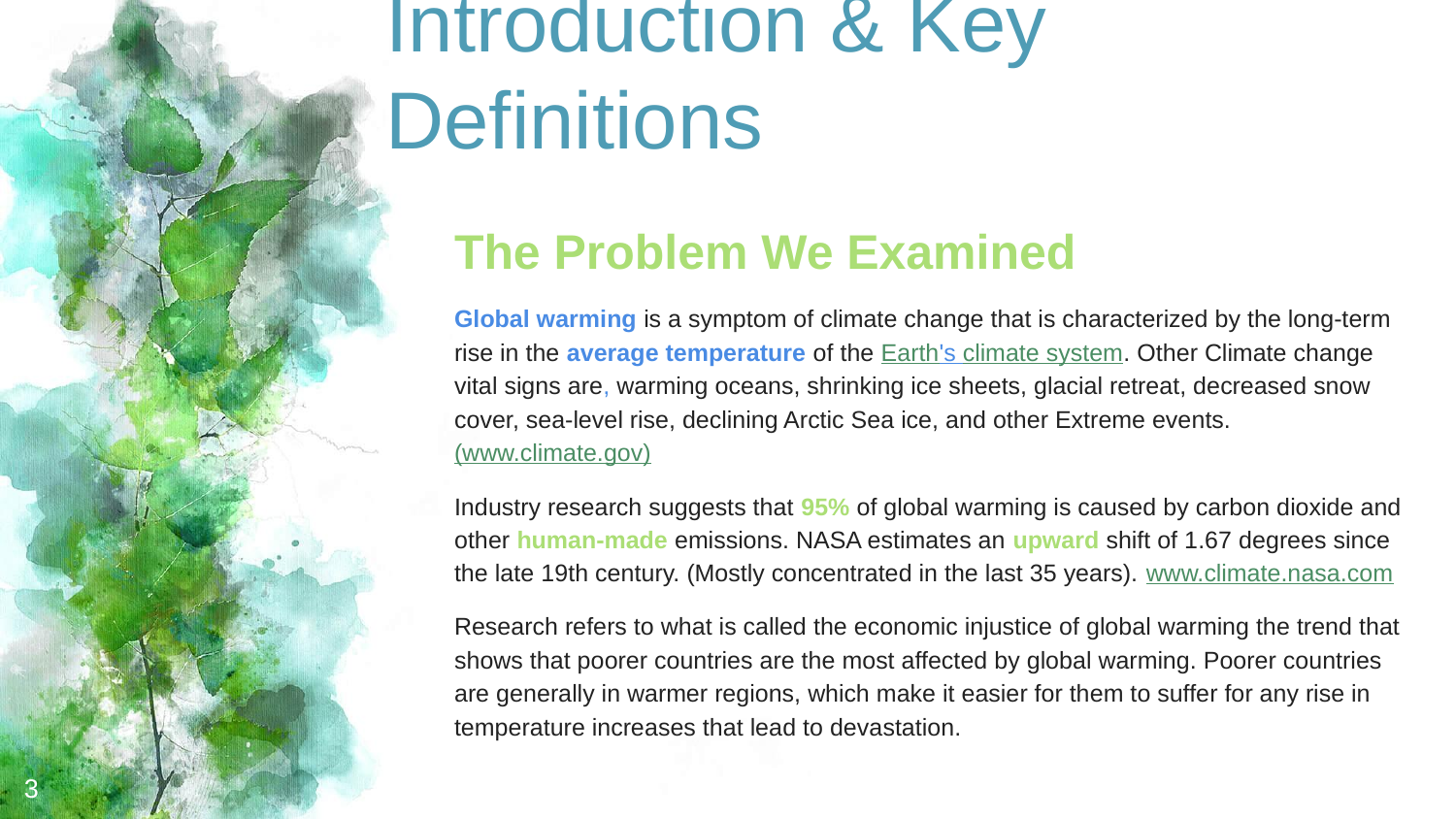

# Introduction & Key Definitions
The Problem We Examined
Global warming is a symptom of climate change that is characterized by the long-term rise in the average temperature of the Earth's climate system. Other Climate change  vital signs are, warming oceans, shrinking ice sheets, glacial retreat, decreased snow cover, sea-level rise, declining Arctic Sea ice, and other Extreme events. (www.climate.gov)
Industry research suggests that 95% of global warming is caused by carbon dioxide and other human-made emissions. NASA estimates an upward shift of 1.67 degrees since the late 19th century. (Mostly concentrated in the last 35 years). www.climate.nasa.com
Research refers to what is called the economic injustice of global warming the trend that shows that poorer countries are the most affected by global warming. Poorer countries are generally in warmer regions, which make it easier for them to suffer for any rise in temperature increases that lead to devastation.

3